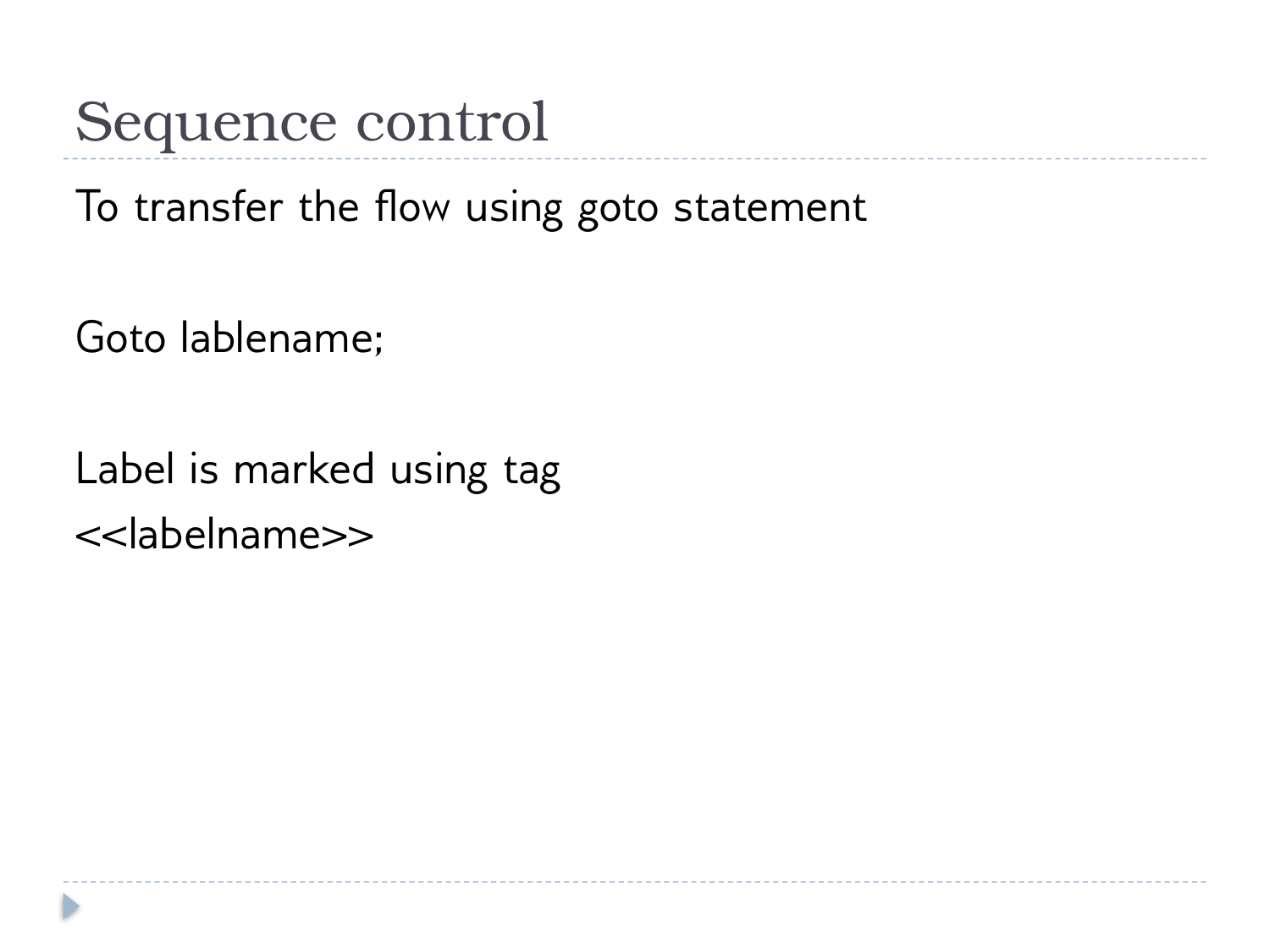

# Sequence control
To transfer the flow using goto statement

Goto lablename;

Label is marked using tag
<<labelname>>